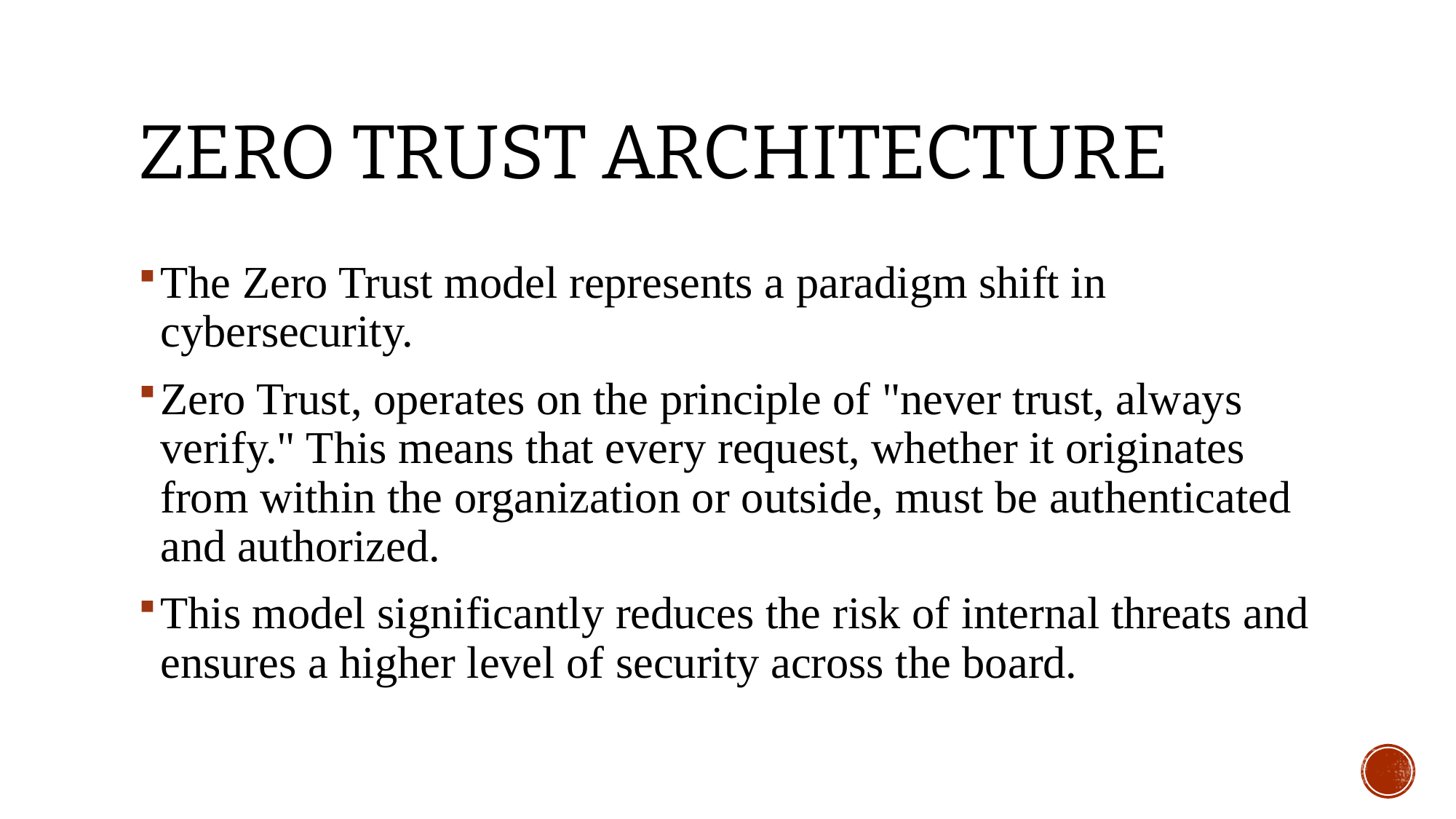

# Zero Trust Architecture
The Zero Trust model represents a paradigm shift in cybersecurity.
Zero Trust, operates on the principle of "never trust, always verify." This means that every request, whether it originates from within the organization or outside, must be authenticated and authorized.
This model significantly reduces the risk of internal threats and ensures a higher level of security across the board.